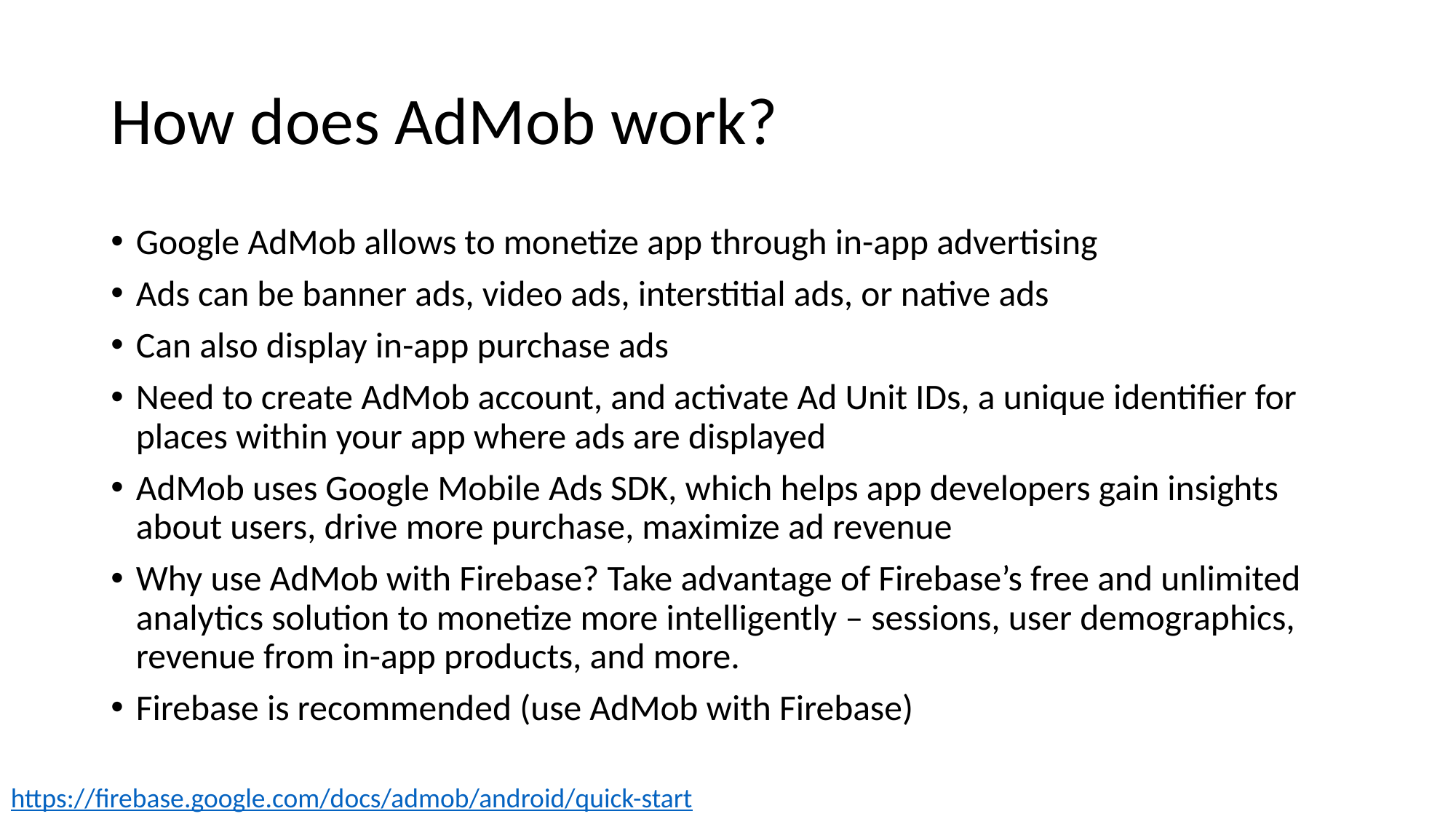

# How does AdMob work?
Google AdMob allows to monetize app through in-app advertising
Ads can be banner ads, video ads, interstitial ads, or native ads
Can also display in-app purchase ads
Need to create AdMob account, and activate Ad Unit IDs, a unique identifier for places within your app where ads are displayed
AdMob uses Google Mobile Ads SDK, which helps app developers gain insights about users, drive more purchase, maximize ad revenue
Why use AdMob with Firebase? Take advantage of Firebase’s free and unlimited analytics solution to monetize more intelligently – sessions, user demographics, revenue from in-app products, and more.
Firebase is recommended (use AdMob with Firebase)
https://firebase.google.com/docs/admob/android/quick-start